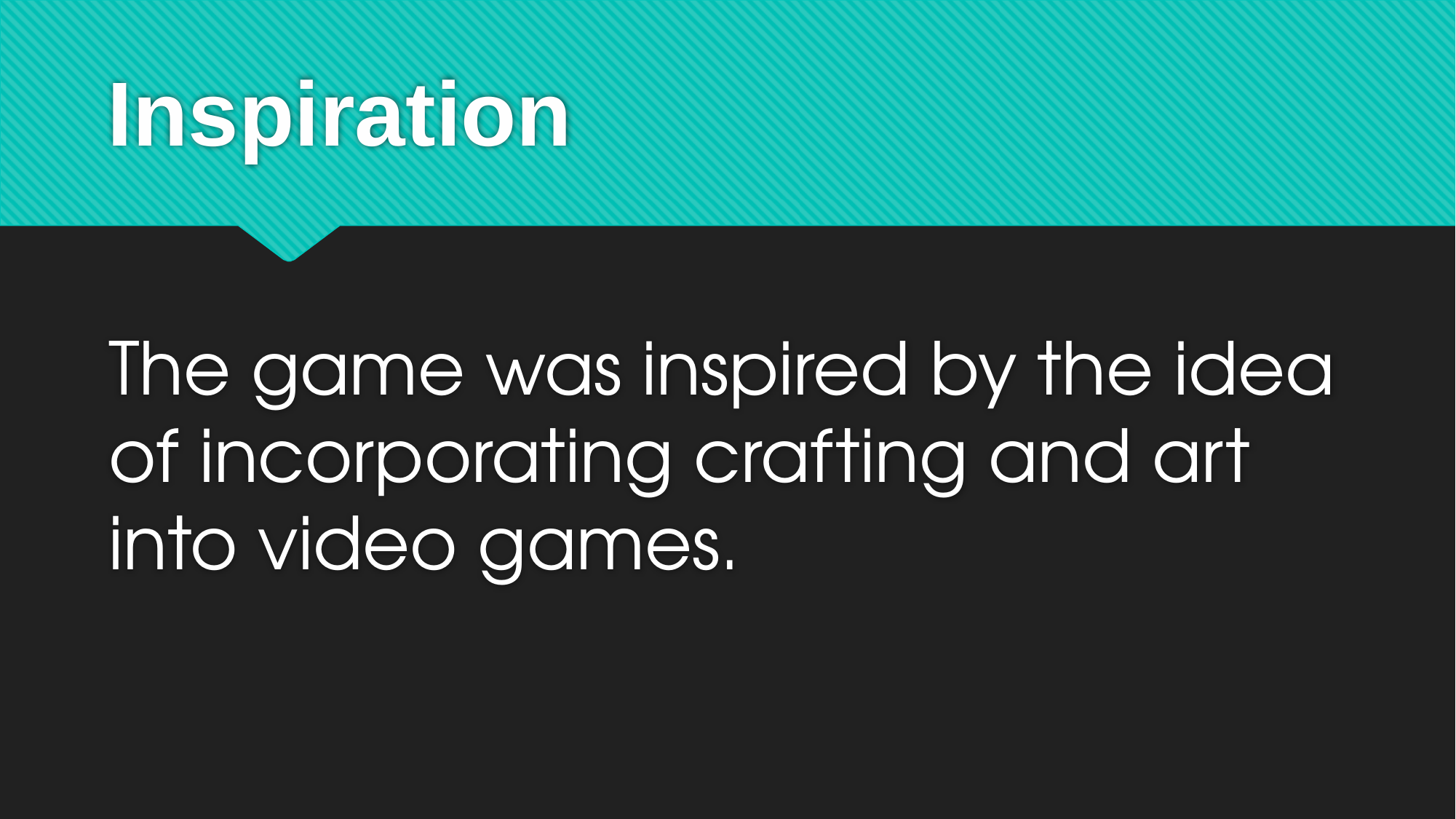

# Inspiration
The game was inspired by the idea of incorporating crafting and art into video games.